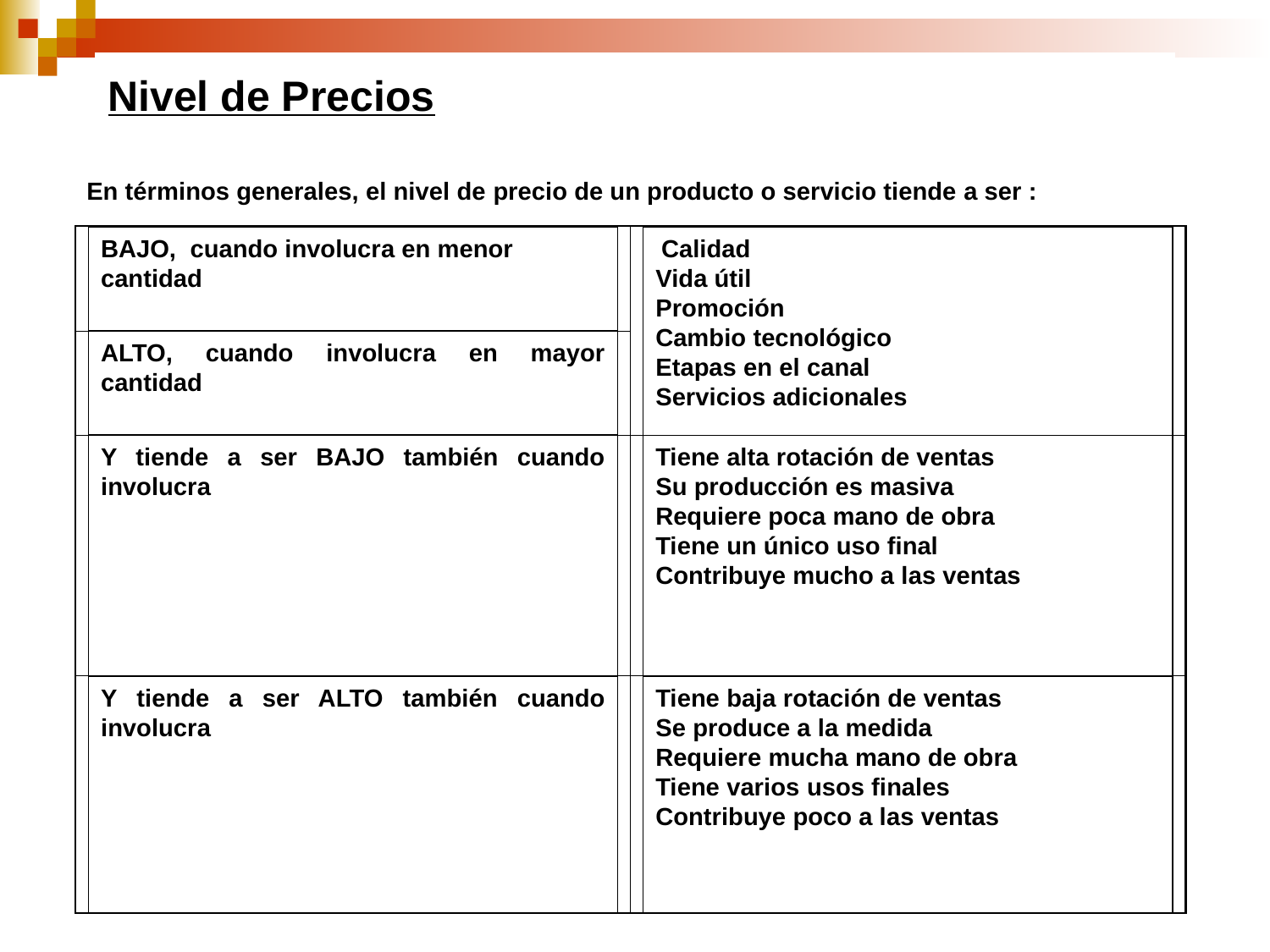

# Nivel de Precios
En términos generales, el nivel de precio de un producto o servicio tiende a ser :

BAJO,  cuando involucra en menor cantidad

 Calidad
Vida útil
Promoción
Cambio tecnológico
Etapas en el canal
Servicios adicionales

ALTO, cuando involucra en mayor cantidad

Y tiende a ser BAJO también cuando involucra

Tiene alta rotación de ventas
Su producción es masiva
Requiere poca mano de obra
Tiene un único uso final
Contribuye mucho a las ventas

Y tiende a ser ALTO también cuando involucra

Tiene baja rotación de ventas
Se produce a la medida
Requiere mucha mano de obra
Tiene varios usos finales
Contribuye poco a las ventas